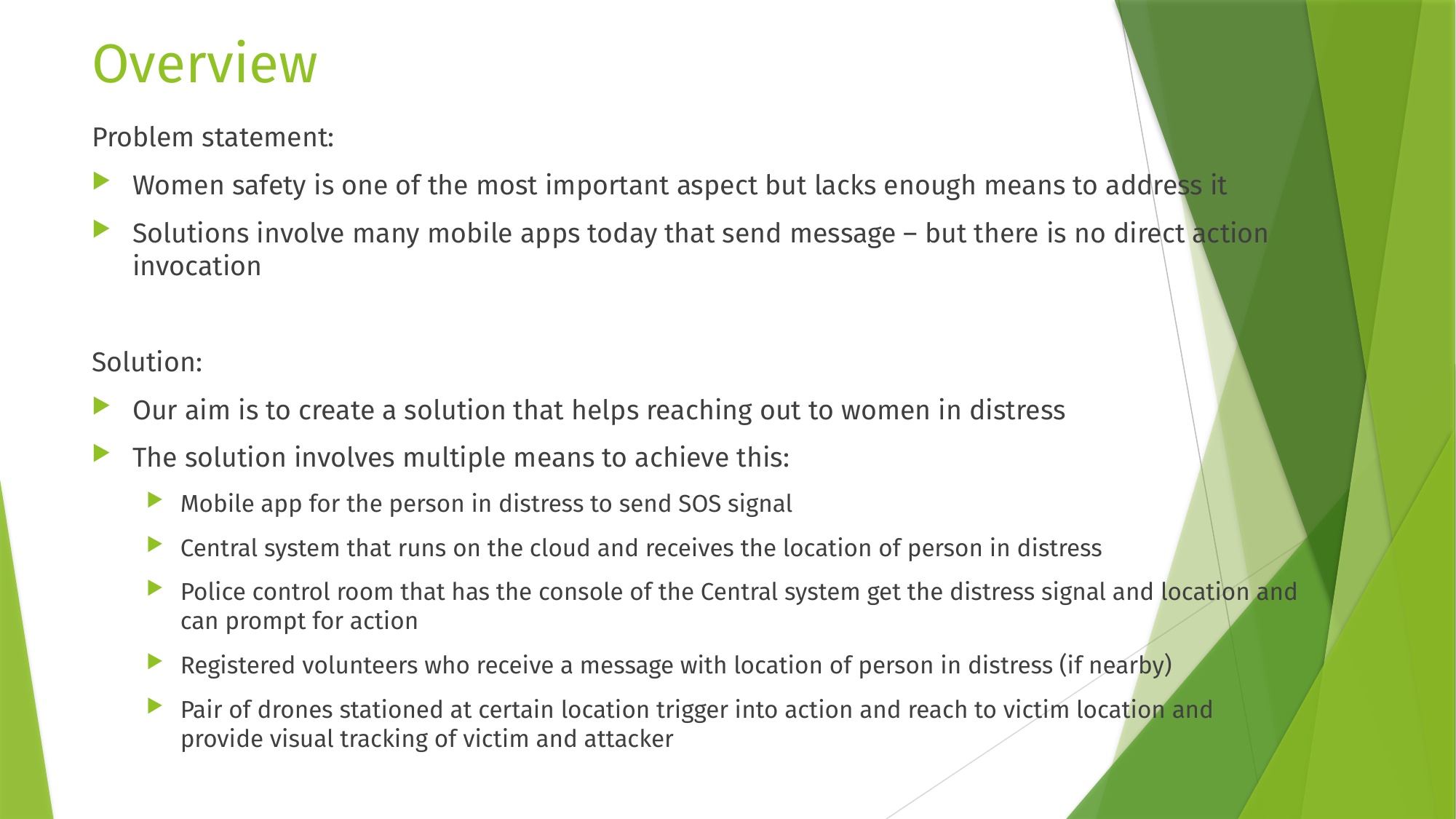

# Overview
Problem statement:
Women safety is one of the most important aspect but lacks enough means to address it
Solutions involve many mobile apps today that send message – but there is no direct action invocation

Solution:
Our aim is to create a solution that helps reaching out to women in distress
The solution involves multiple means to achieve this:
Mobile app for the person in distress to send SOS signal
Central system that runs on the cloud and receives the location of person in distress
Police control room that has the console of the Central system get the distress signal and location and can prompt for action
Registered volunteers who receive a message with location of person in distress (if nearby)
Pair of drones stationed at certain location trigger into action and reach to victim location and provide visual tracking of victim and attacker